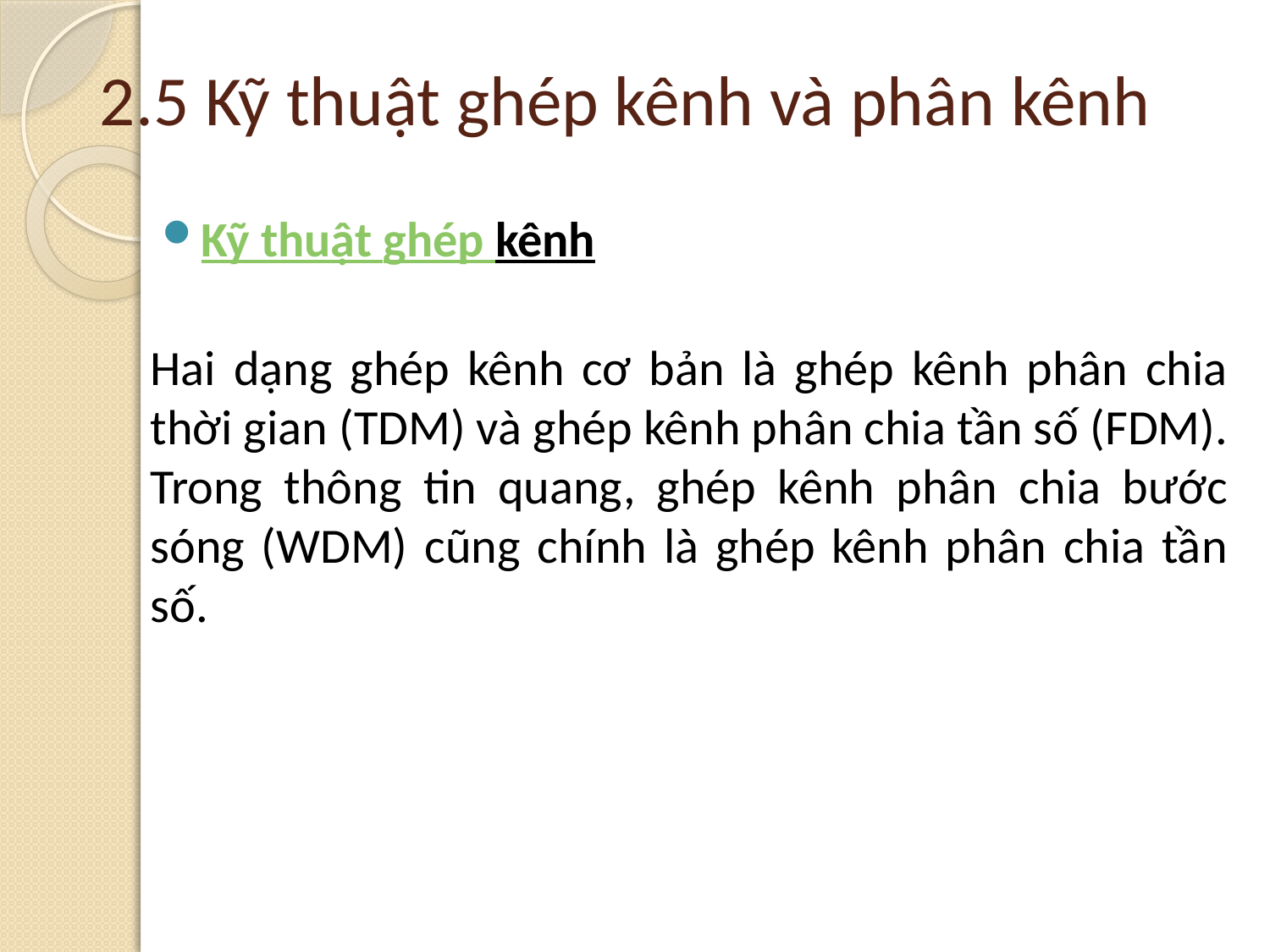

# 2.5 Kỹ thuật ghép kênh và phân kênh
Kỹ thuật ghép kênh
Hai dạng ghép kênh cơ bản là ghép kênh phân chia thời gian (TDM) và ghép kênh phân chia tần số (FDM). Trong thông tin quang, ghép kênh phân chia bước sóng (WDM) cũng chính là ghép kênh phân chia tần số.